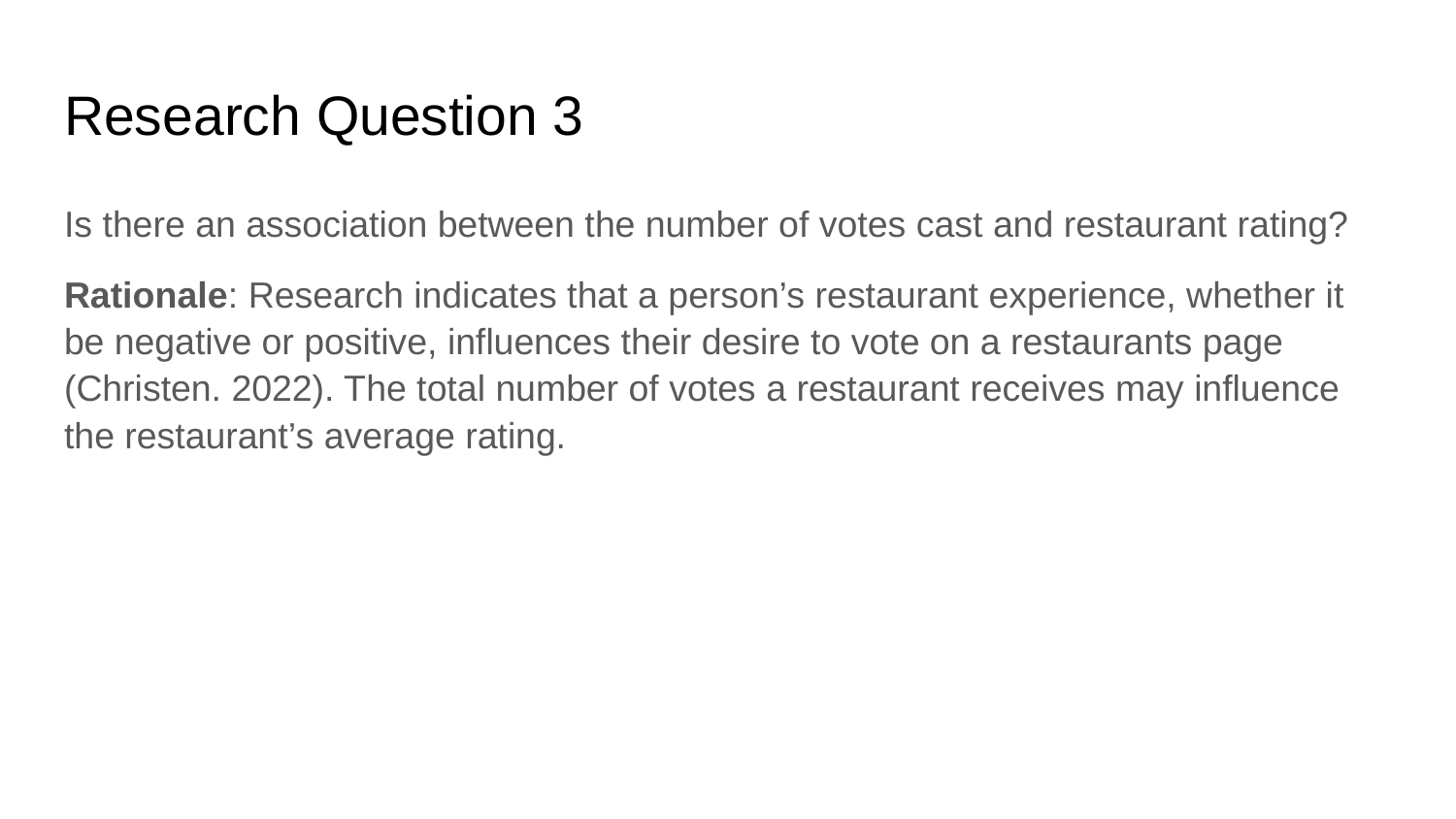

# Research Question 3

Is there an association between the number of votes cast and restaurant rating?
Rationale: Research indicates that a person’s restaurant experience, whether it be negative or positive, influences their desire to vote on a restaurants page (Christen. 2022). The total number of votes a restaurant receives may influence the restaurant’s average rating.